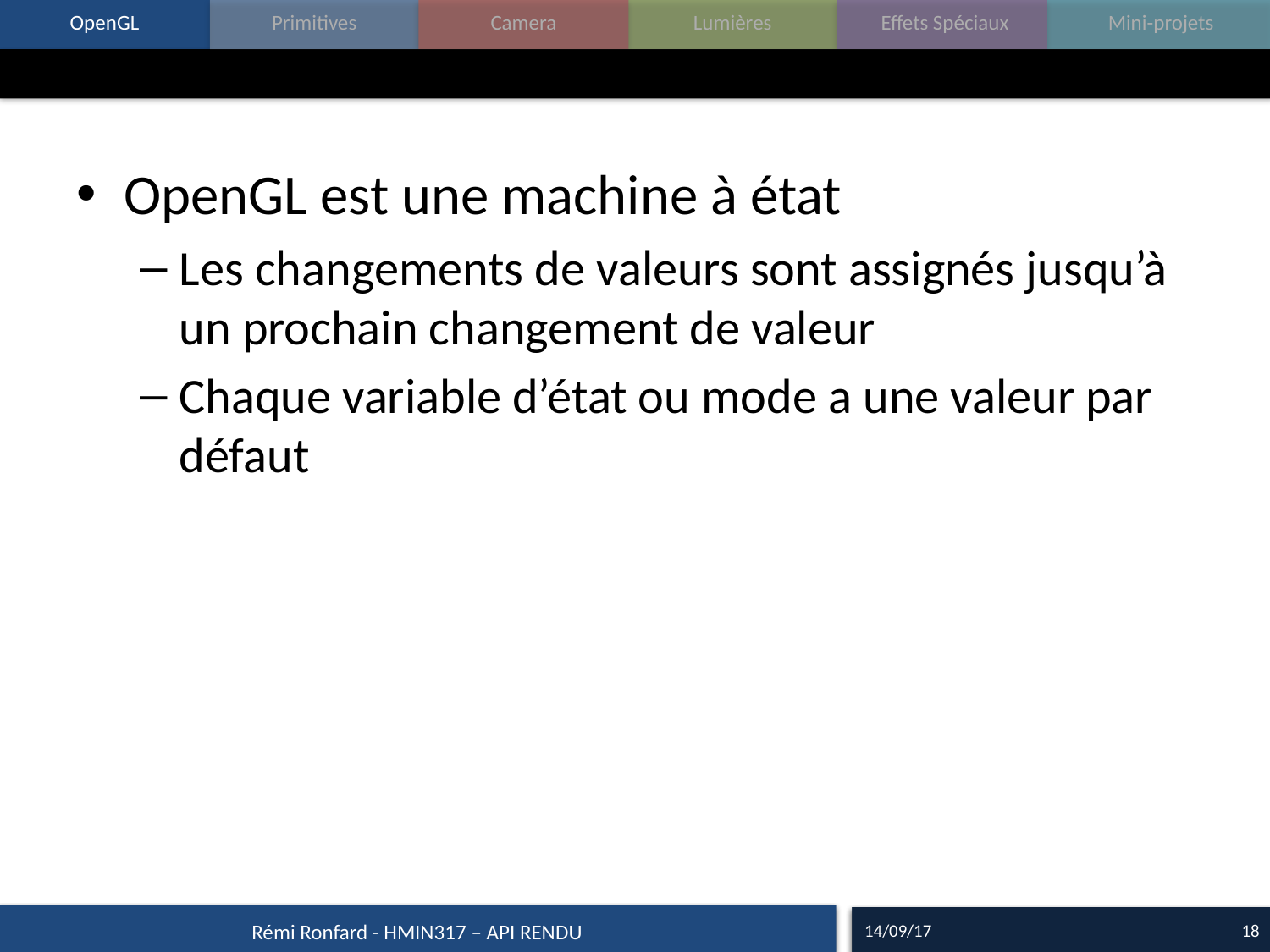

#
OpenGL est une machine à état
Les changements de valeurs sont assignés jusqu’à un prochain changement de valeur
Chaque variable d’état ou mode a une valeur par défaut
14/09/17
18
Rémi Ronfard - HMIN317 – API RENDU